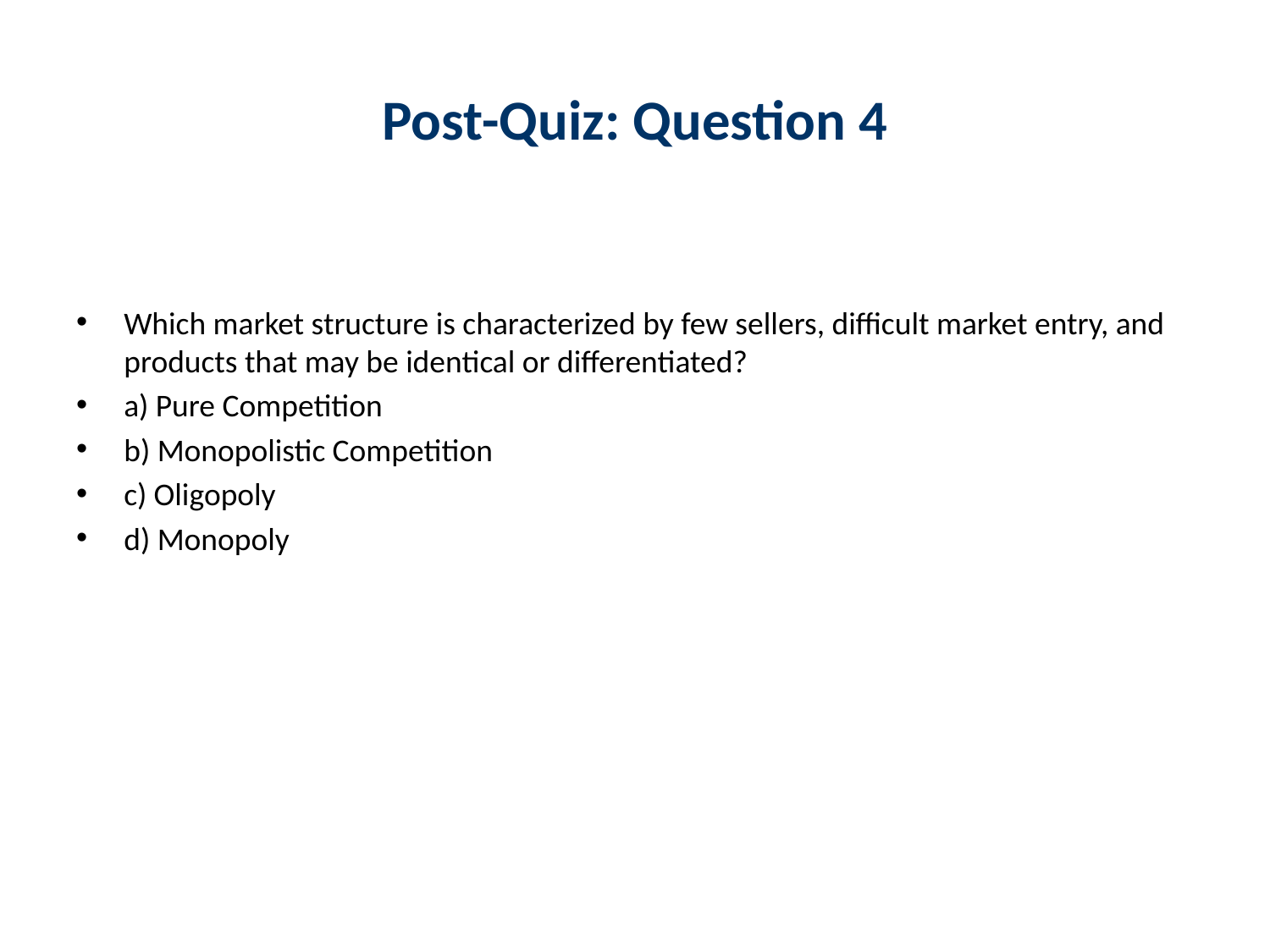

# Post-Quiz: Question 4

Which market structure is characterized by few sellers, difficult market entry, and products that may be identical or differentiated?
a) Pure Competition
b) Monopolistic Competition
c) Oligopoly
d) Monopoly